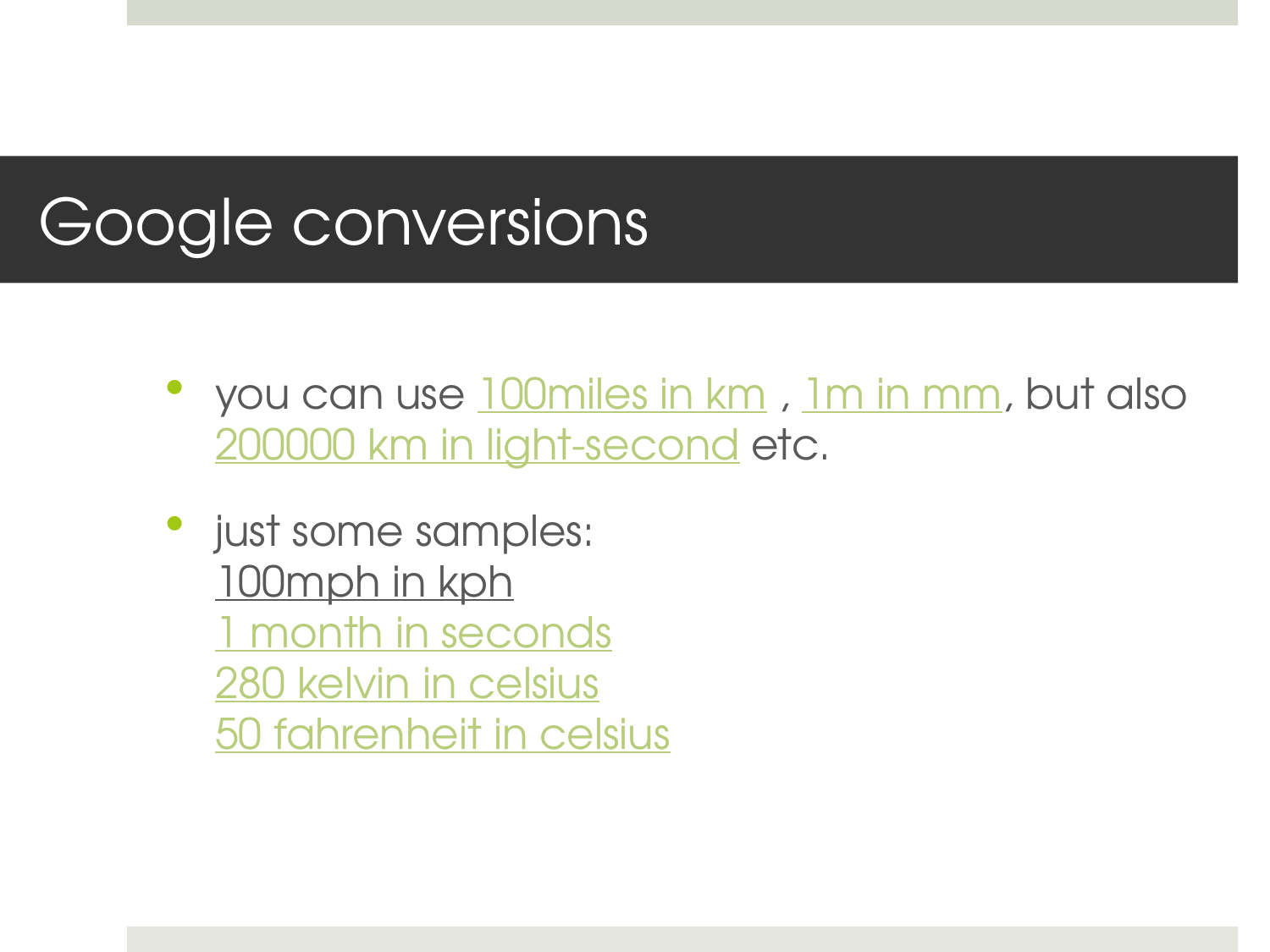

# Google conversions
you can use 100miles in km , 1m in mm, but also 200000 km in light-second etc.
just some samples:
100mph in kph
1 month in seconds
280 kelvin in celsius
50 fahrenheit in celsius